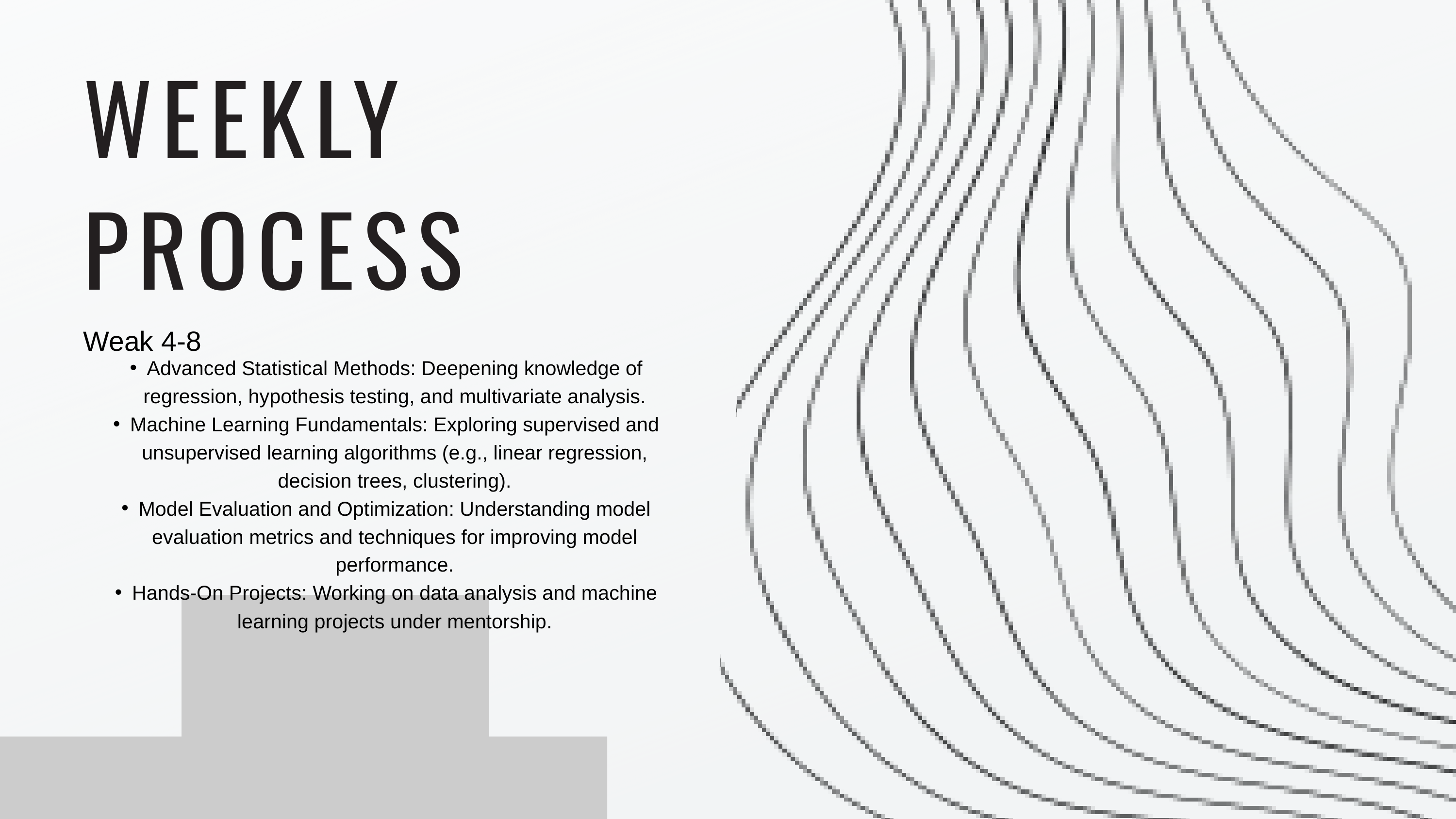

WEEKLY PROCESS
Weak 4-8
Advanced Statistical Methods: Deepening knowledge of regression, hypothesis testing, and multivariate analysis.
Machine Learning Fundamentals: Exploring supervised and unsupervised learning algorithms (e.g., linear regression, decision trees, clustering).
Model Evaluation and Optimization: Understanding model evaluation metrics and techniques for improving model performance.
Hands-On Projects: Working on data analysis and machine learning projects under mentorship.